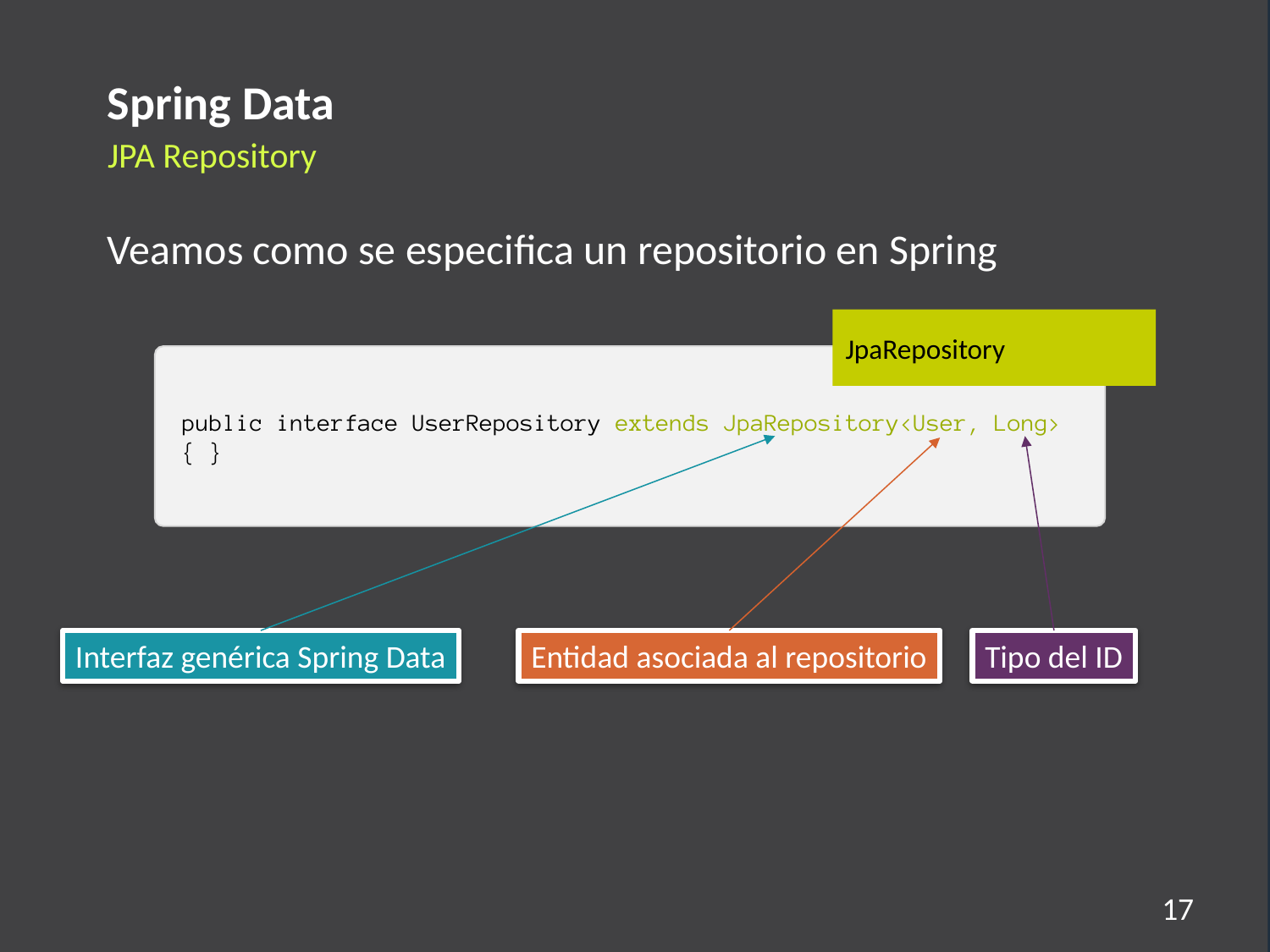

Spring Data

JPA Repository
Veamos como se especifica un repositorio en Spring

JpaRepository
public interface UserRepository extends JpaRepository<User, Long> { }
Interfaz genérica Spring Data
Entidad asociada al repositorio
Tipo del ID
17